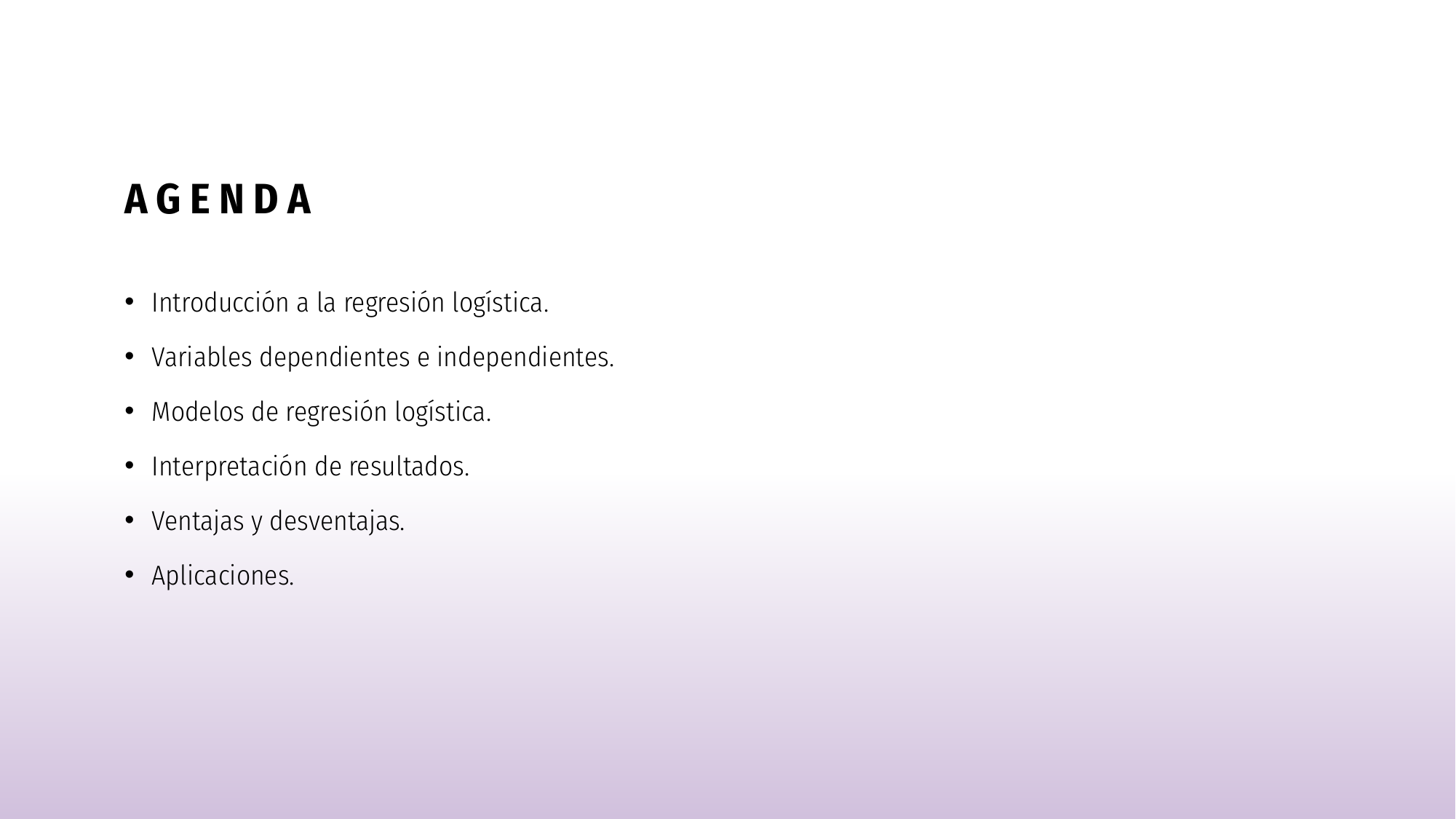

# Agenda
Introducción a la regresión logística.
Variables dependientes e independientes.
Modelos de regresión logística.
Interpretación de resultados.
Ventajas y desventajas.
Aplicaciones.